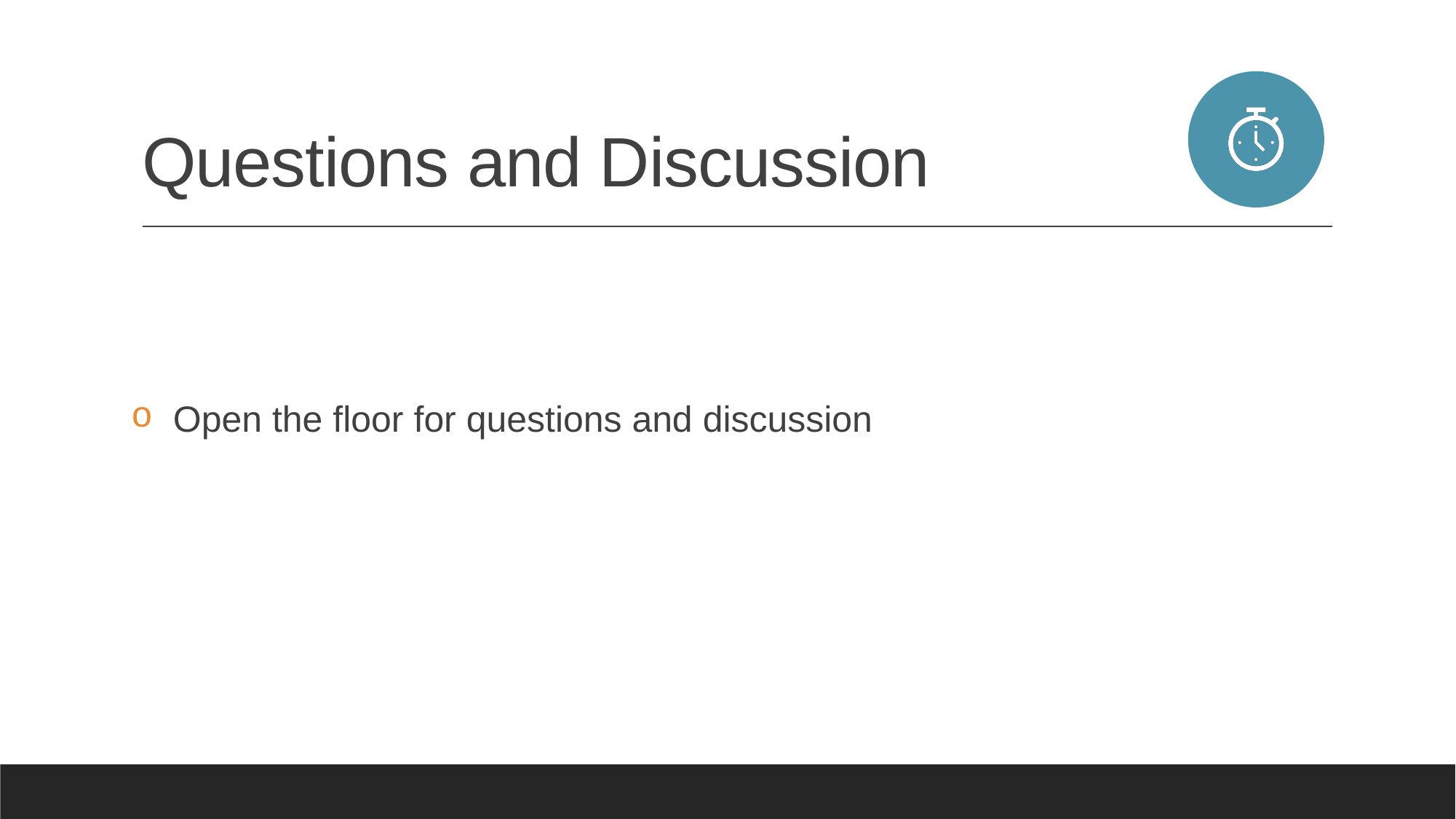

# Questions and Discussion

  Open the floor for questions and discussion